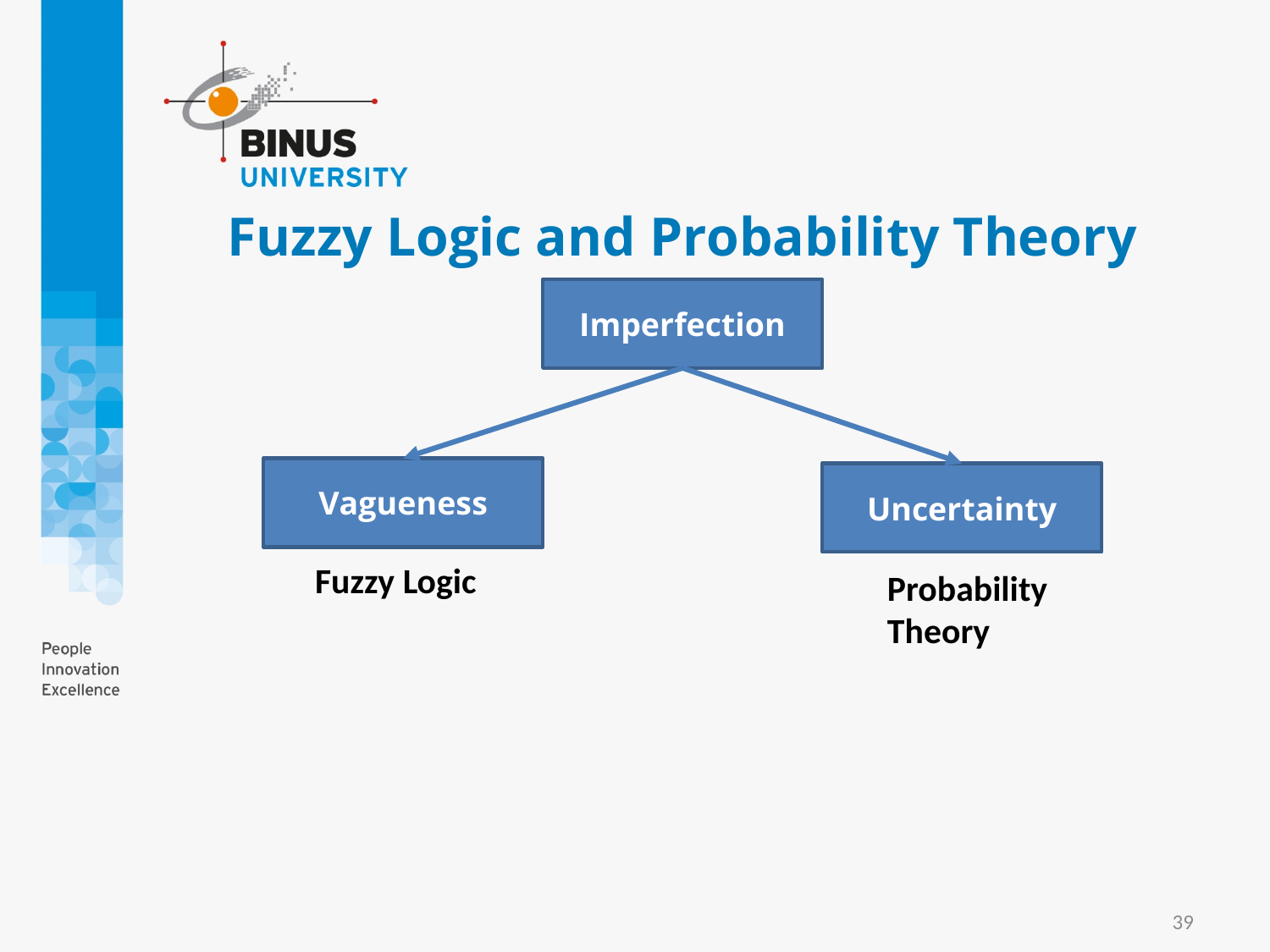

# Fuzzy Logic and Probability Theory

Imperfection
Vagueness
Uncertainty
Fuzzy Logic
Probability
Theory
39